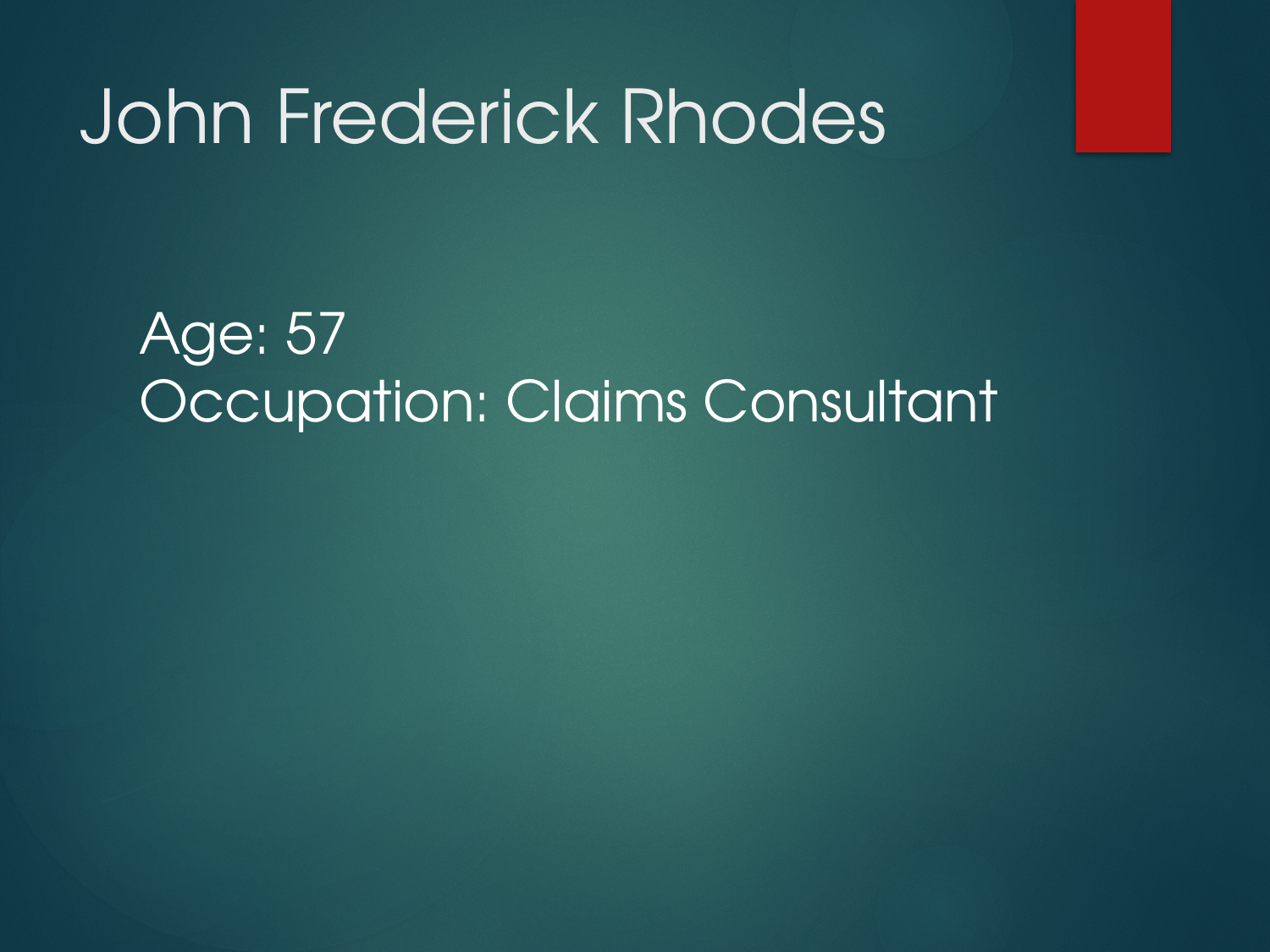

# John Frederick Rhodes

Age: 57
Occupation: Claims Consultant